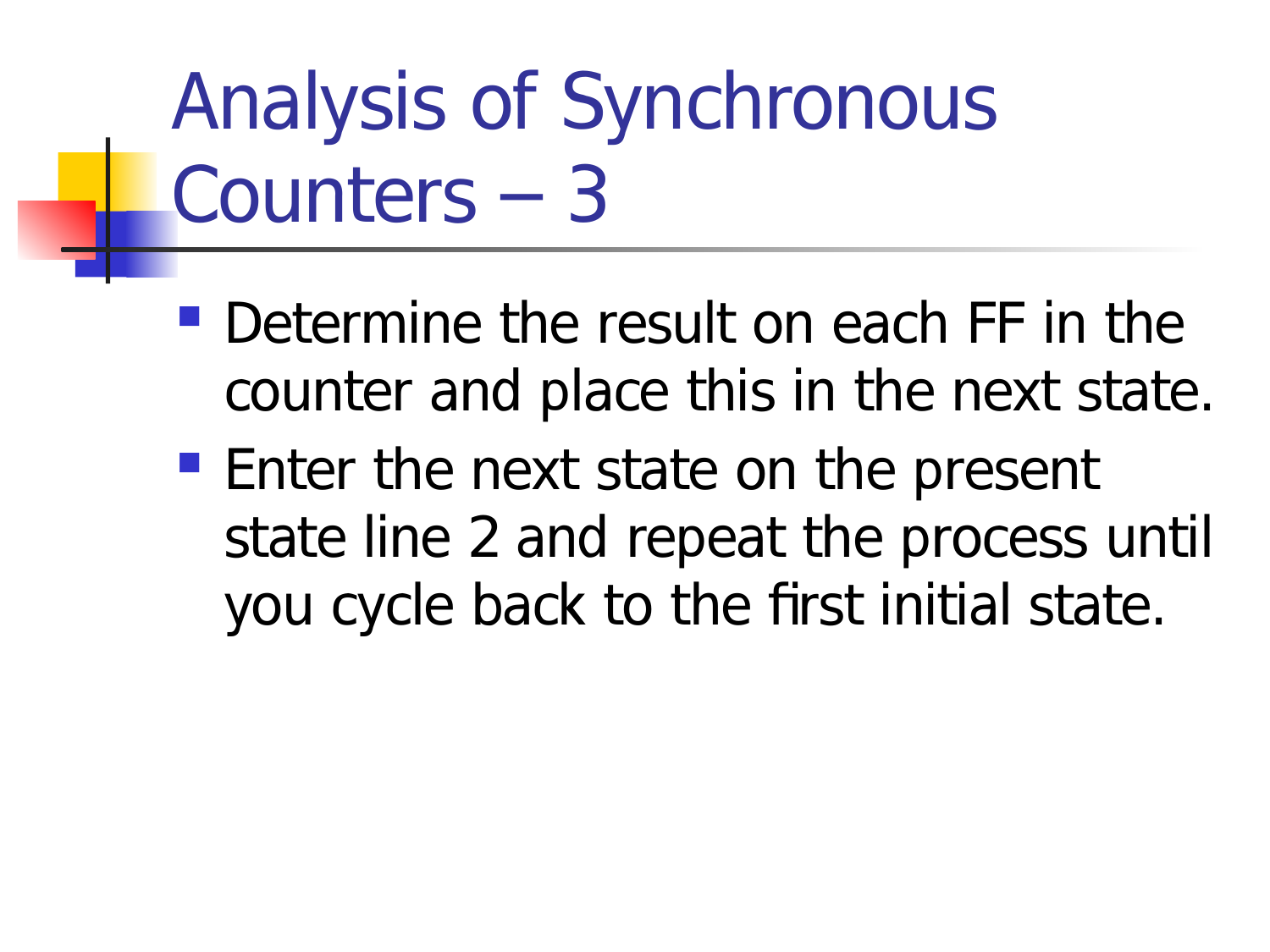

# Analysis of Synchronous Counters – 3
Determine the result on each FF in the counter and place this in the next state.
Enter the next state on the present state line 2 and repeat the process until you cycle back to the first initial state.
18